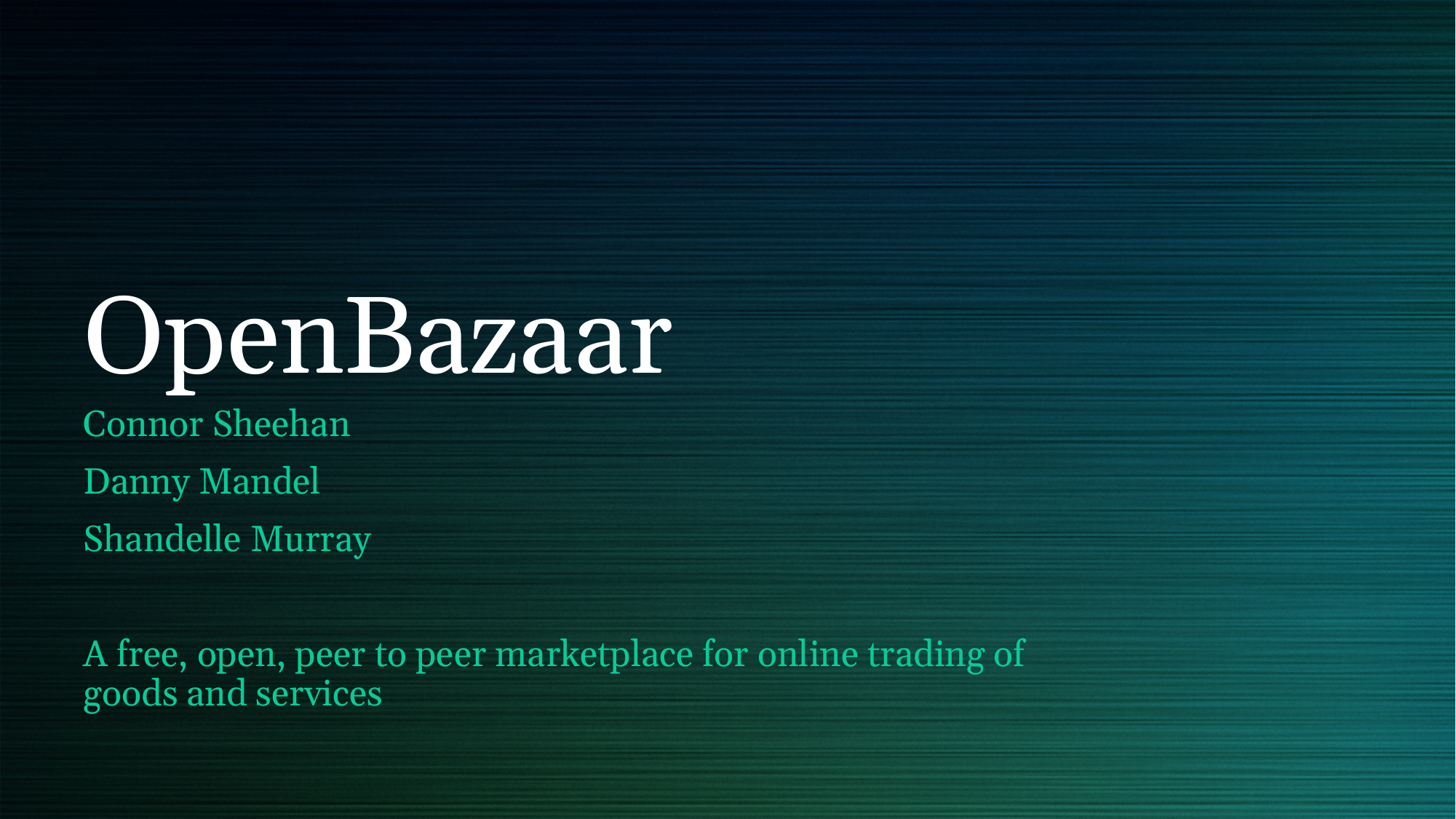

# OpenBazaar
Connor Sheehan
Danny Mandel
Shandelle Murray

A free, open, peer to peer marketplace for online trading of goods and services